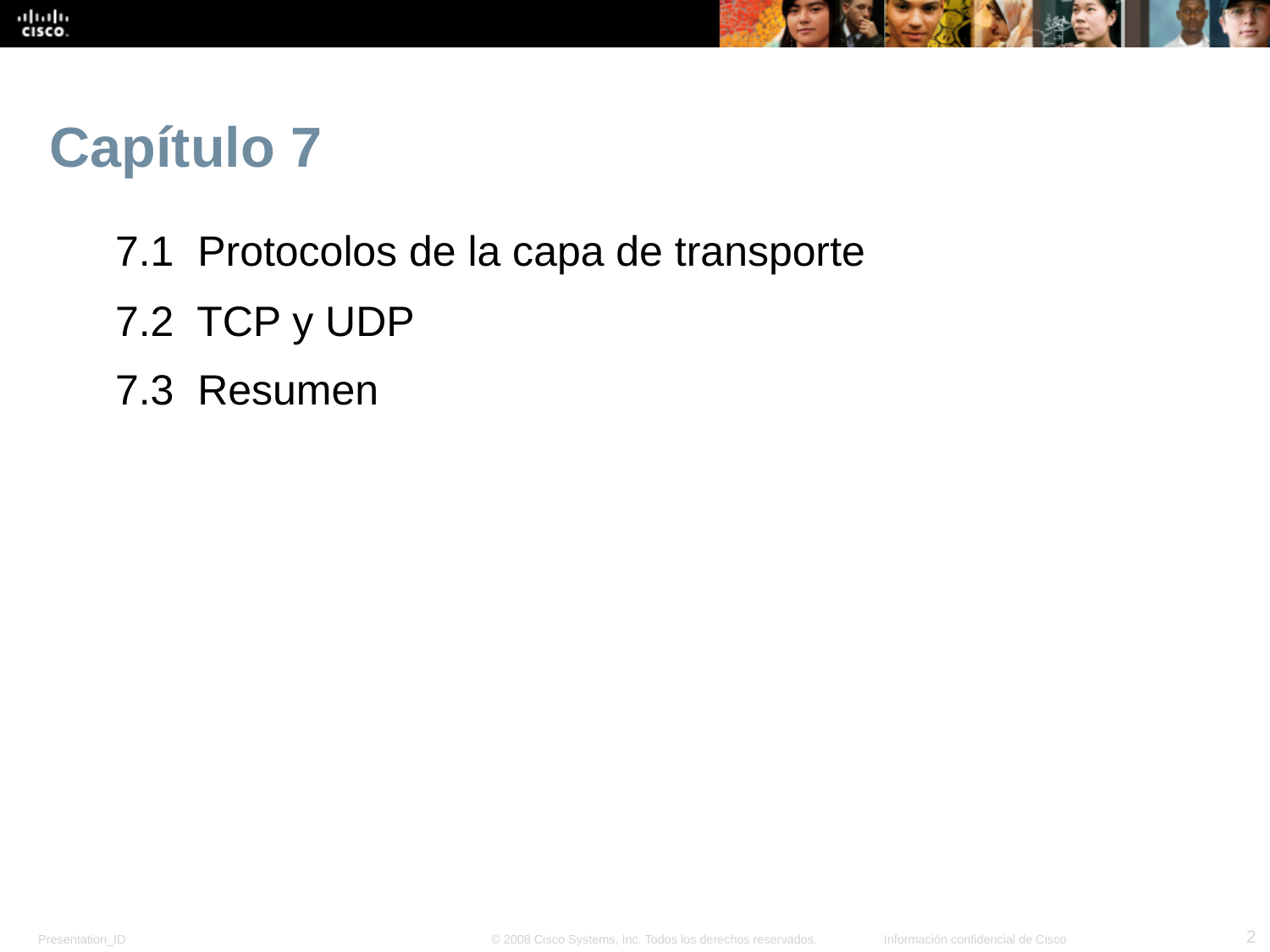

# Capítulo 7
7.1  Protocolos de la capa de transporte
7.2  TCP y UDP
7.3  Resumen